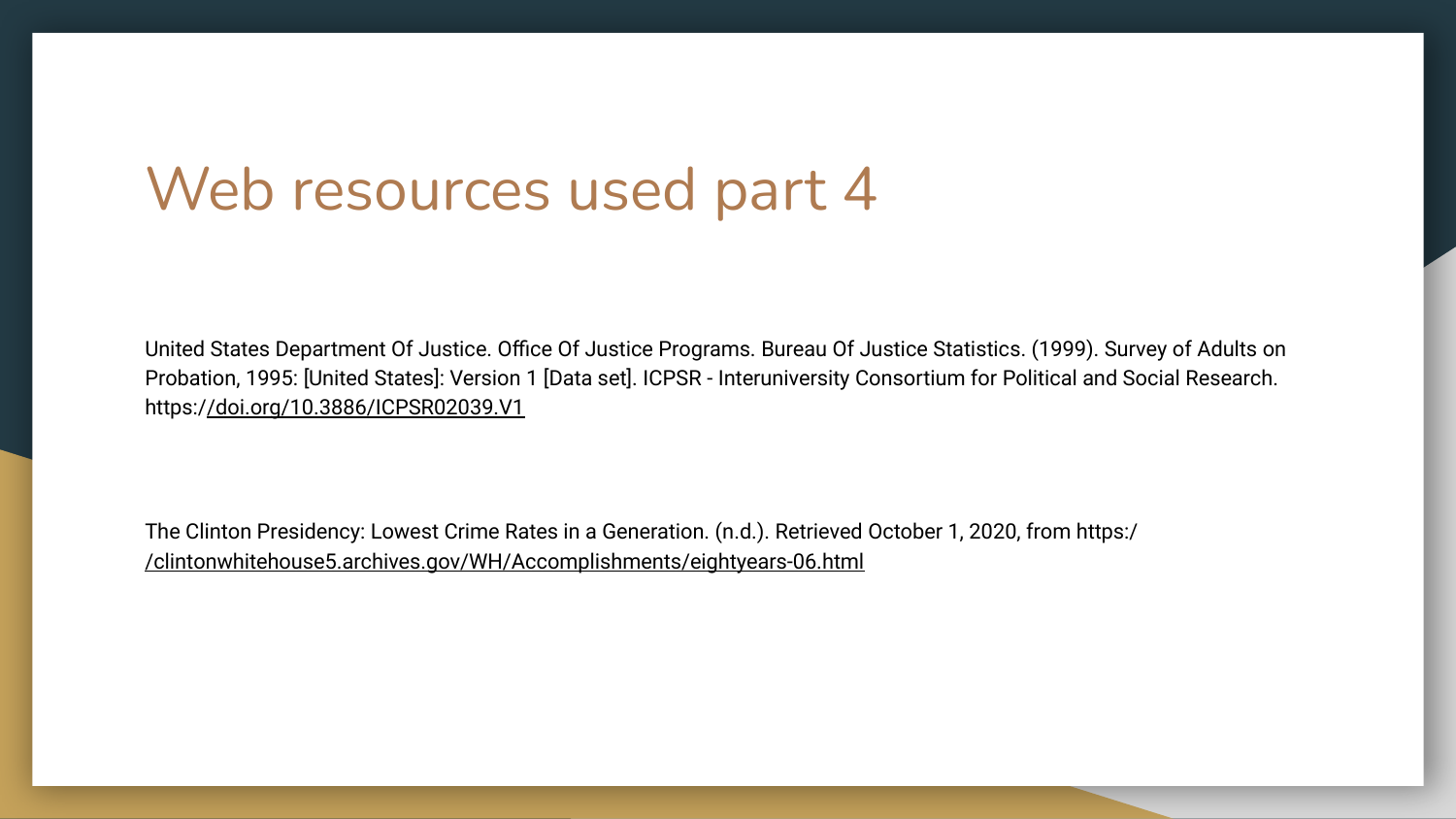

# Web resources used part 4
United States Department Of Justice. Office Of Justice Programs. Bureau Of Justice Statistics. (1999). Survey of Adults on Probation, 1995: [United States]: Version 1 [Data set]. ICPSR - Interuniversity Consortium for Political and Social Research. https://doi.org/10.3886/ICPSR02039.V1

The Clinton Presidency: Lowest Crime Rates in a Generation. (n.d.). Retrieved October 1, 2020, from https://clintonwhitehouse5.archives.gov/WH/Accomplishments/eightyears-06.html